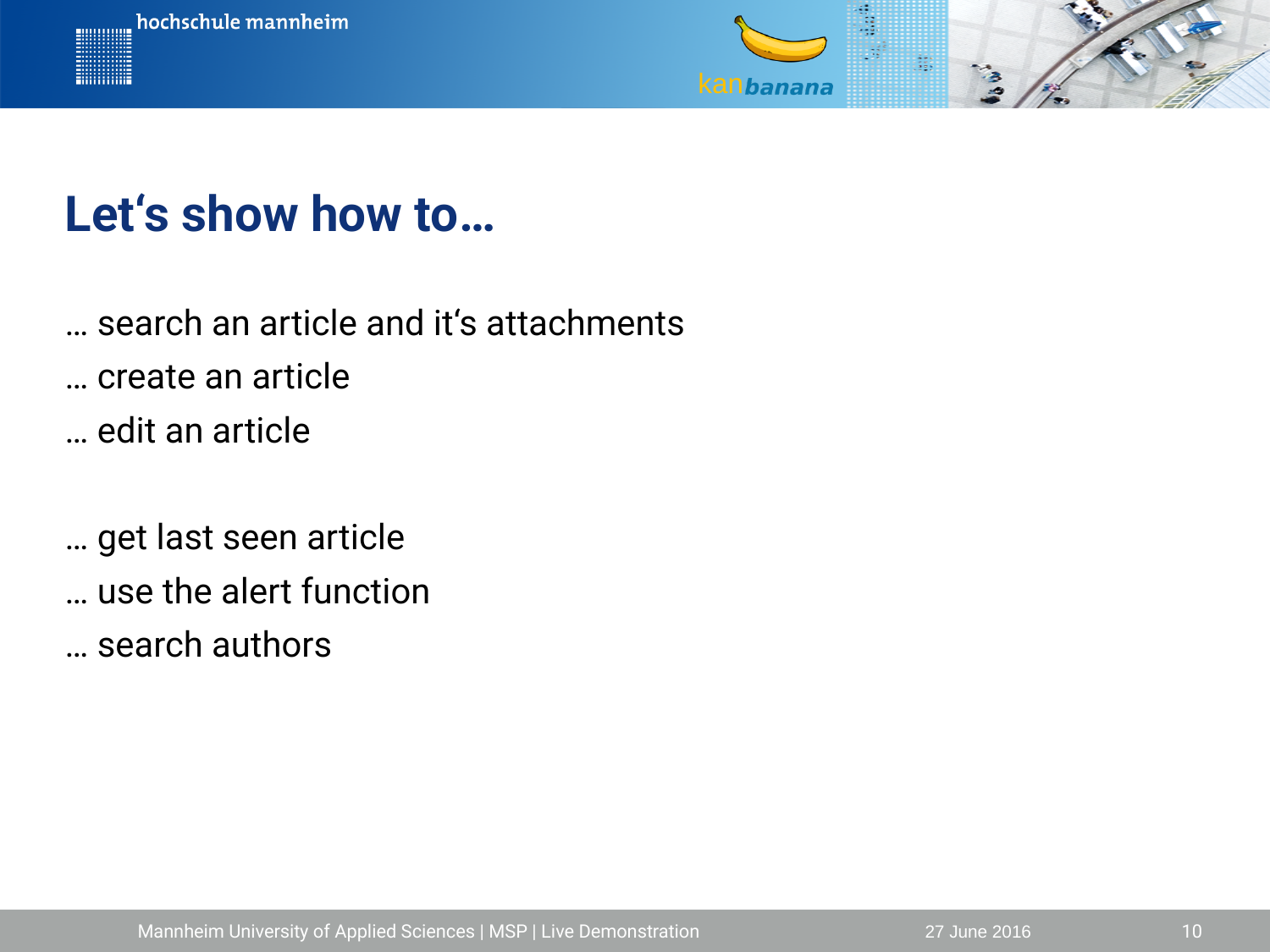

# Let‘s show how to…
… search an article and it‘s attachments
… create an article
… edit an article

… get last seen article
… use the alert function
… search authors
10
Mannheim University of Applied Sciences | MSP | Live Demonstration
27 June 2016